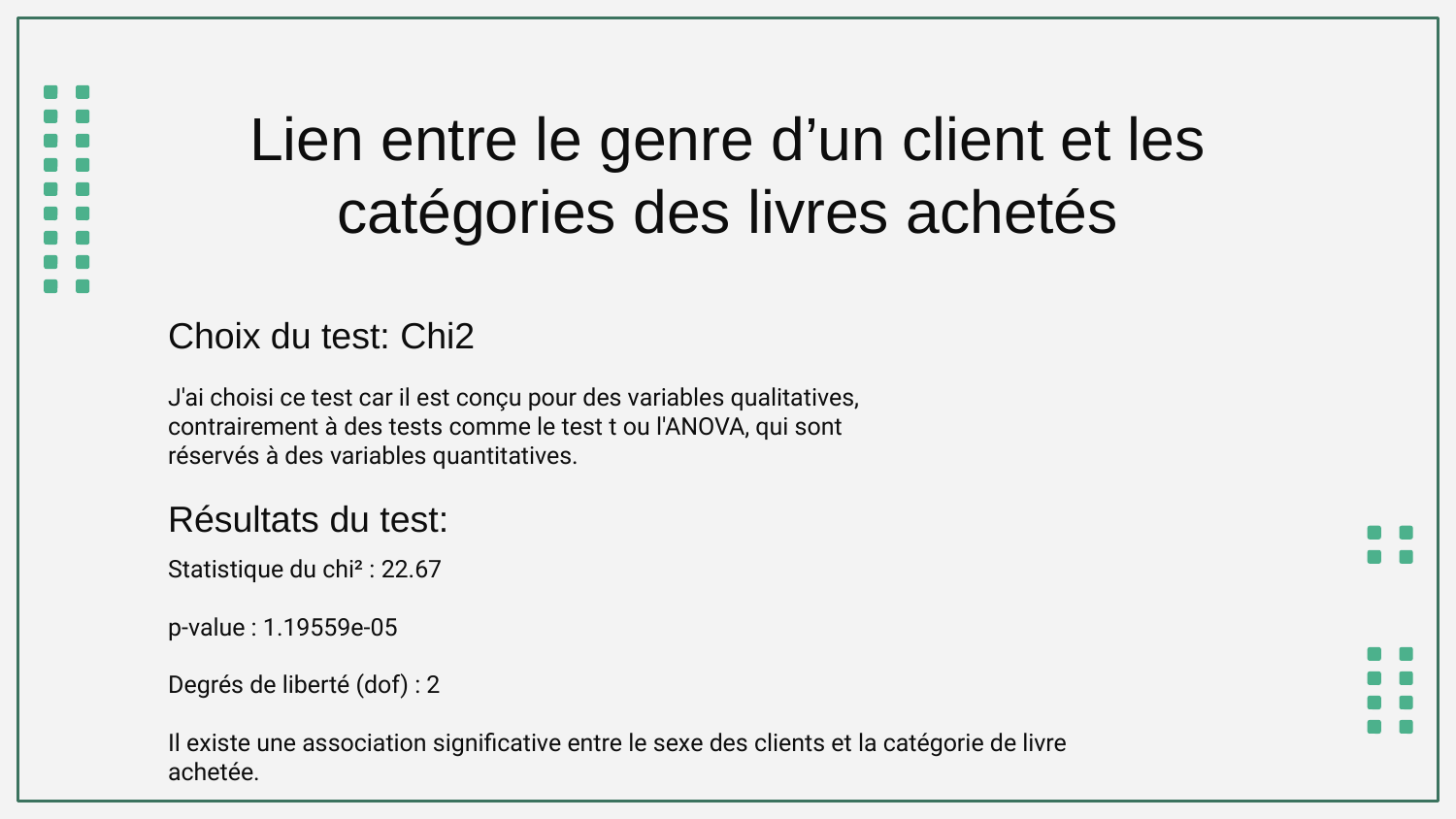

# Lien entre le genre d’un client et les catégories des livres achetés
Choix du test: Chi2
J'ai choisi ce test car il est conçu pour des variables qualitatives, contrairement à des tests comme le test t ou l'ANOVA, qui sont réservés à des variables quantitatives.
Résultats du test:
Statistique du chi² : 22.67

p-value : 1.19559e-05

Degrés de liberté (dof) : 2

Il existe une association significative entre le sexe des clients et la catégorie de livre achetée.